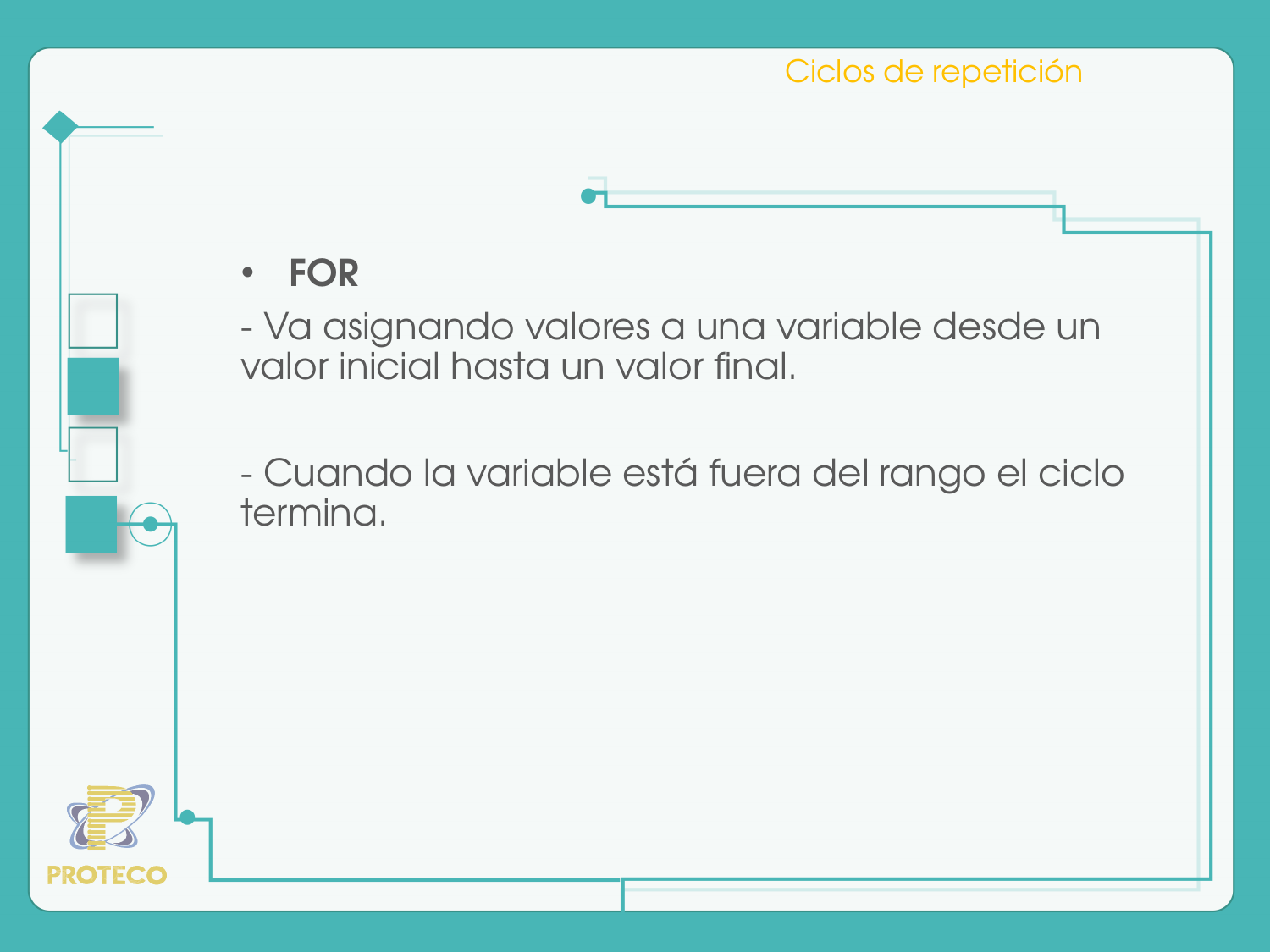

# Ciclos de repetición
FOR
- Va asignando valores a una variable desde un valor inicial hasta un valor final.

- Cuando la variable está fuera del rango el ciclo termina.